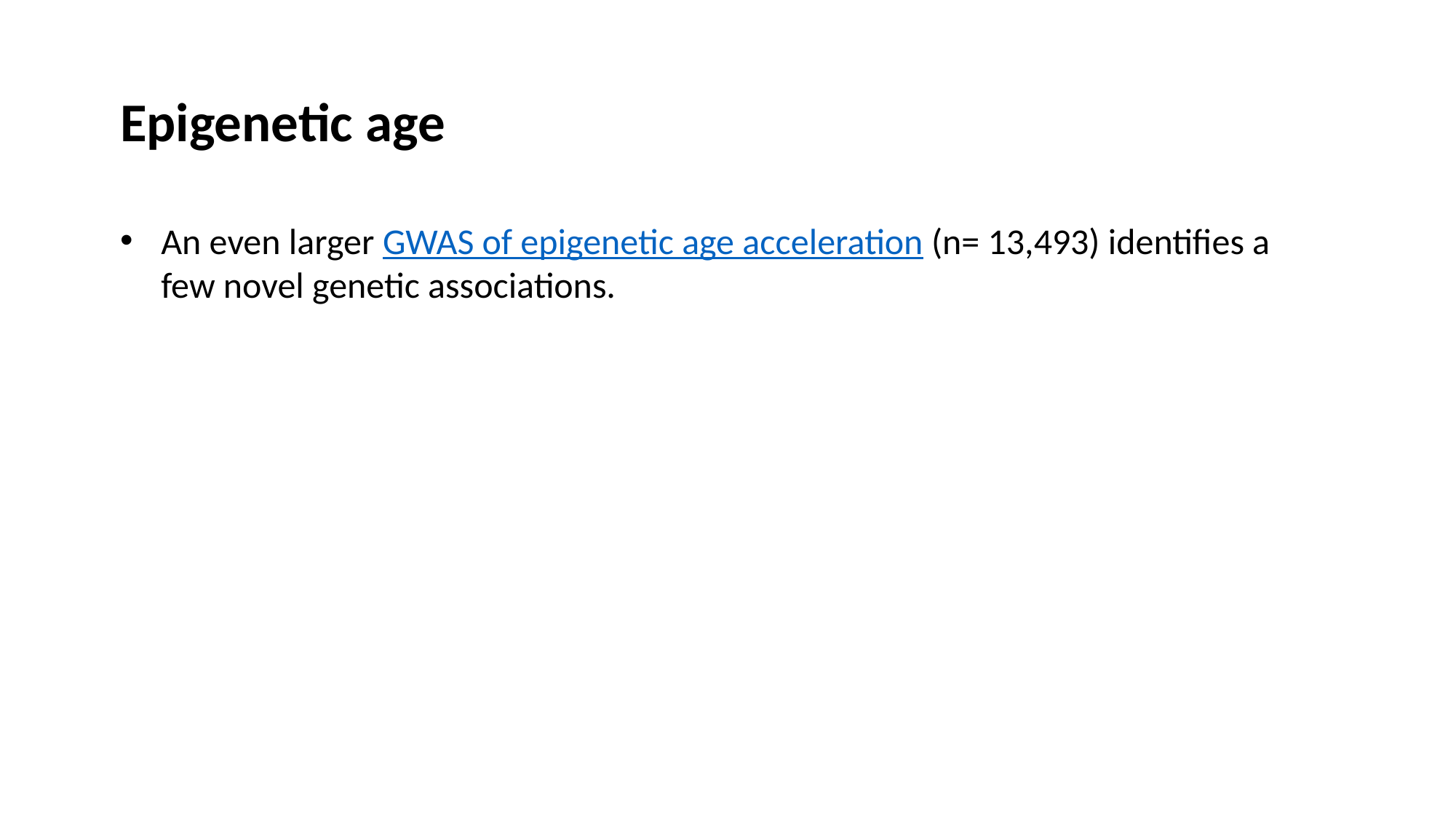

Epigenetic age
An even larger GWAS of epigenetic age acceleration (n= 13,493) identifies a few novel genetic associations.